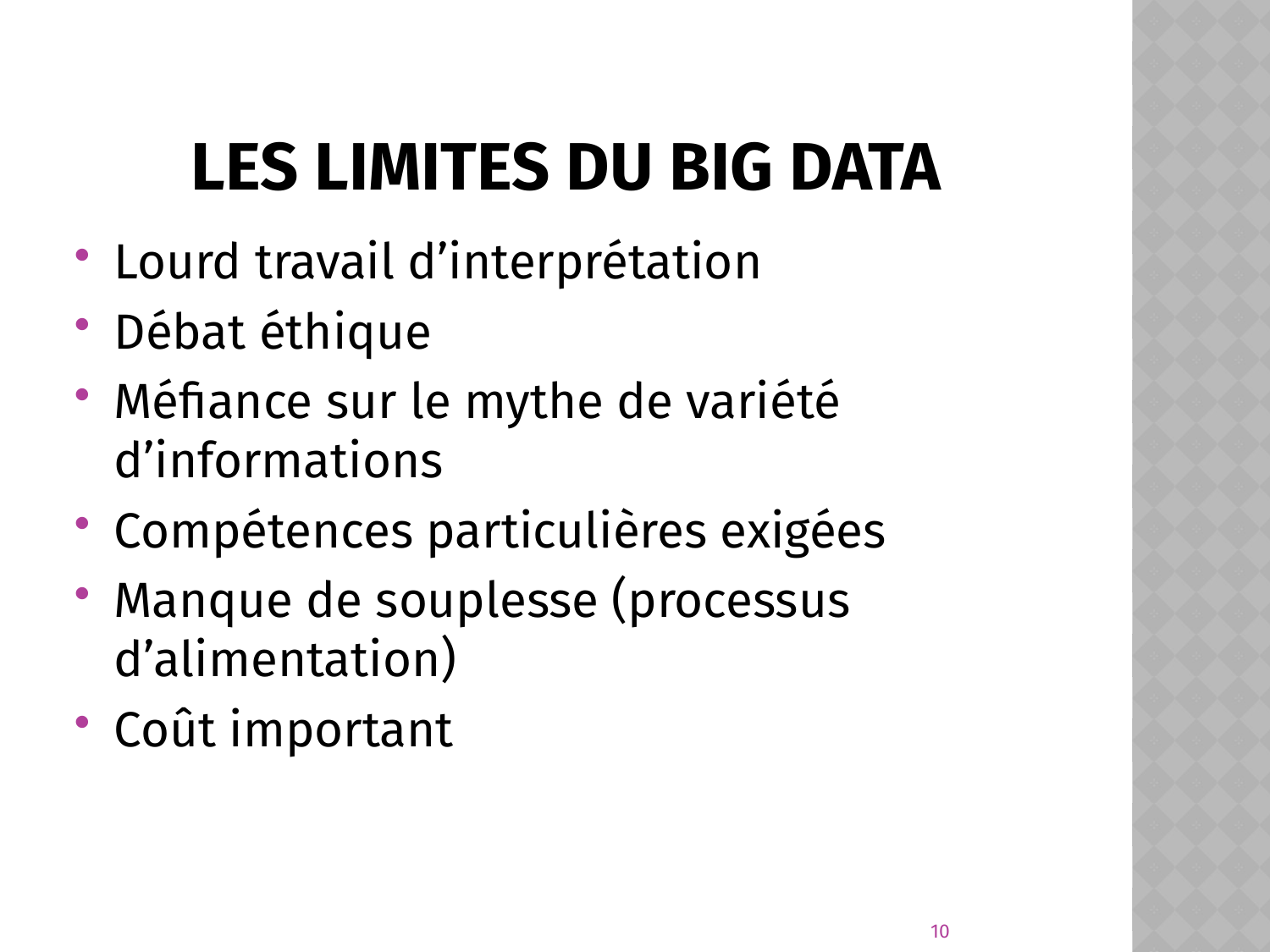

# Les limites du Big Data
Lourd travail d’interprétation
Débat éthique
Méfiance sur le mythe de variété d’informations
Compétences particulières exigées
Manque de souplesse (processus d’alimentation)
Coût important

10